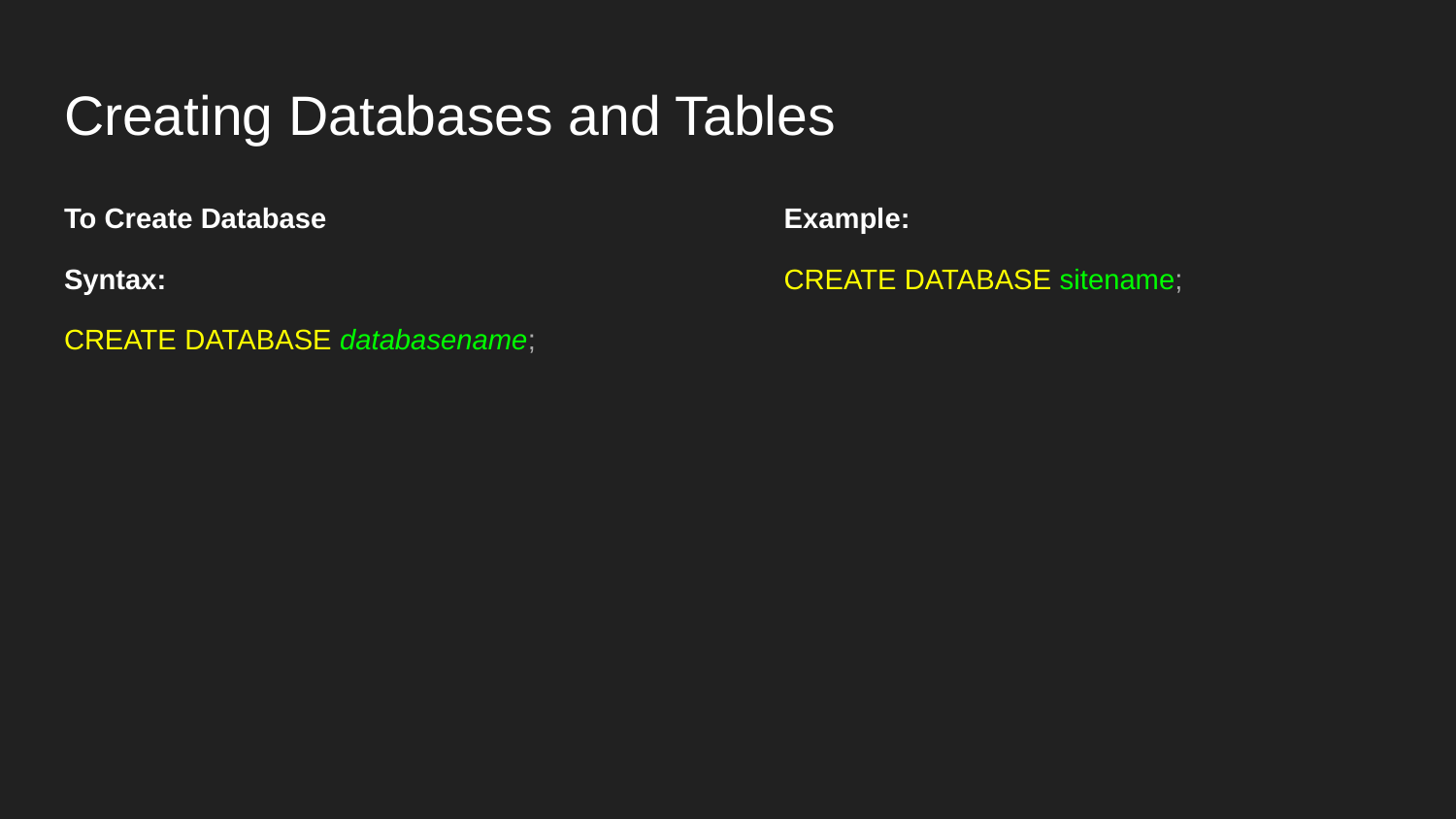

# Creating Databases and Tables
To Create Database
Syntax:
CREATE DATABASE databasename;

Example:
CREATE DATABASE sitename;